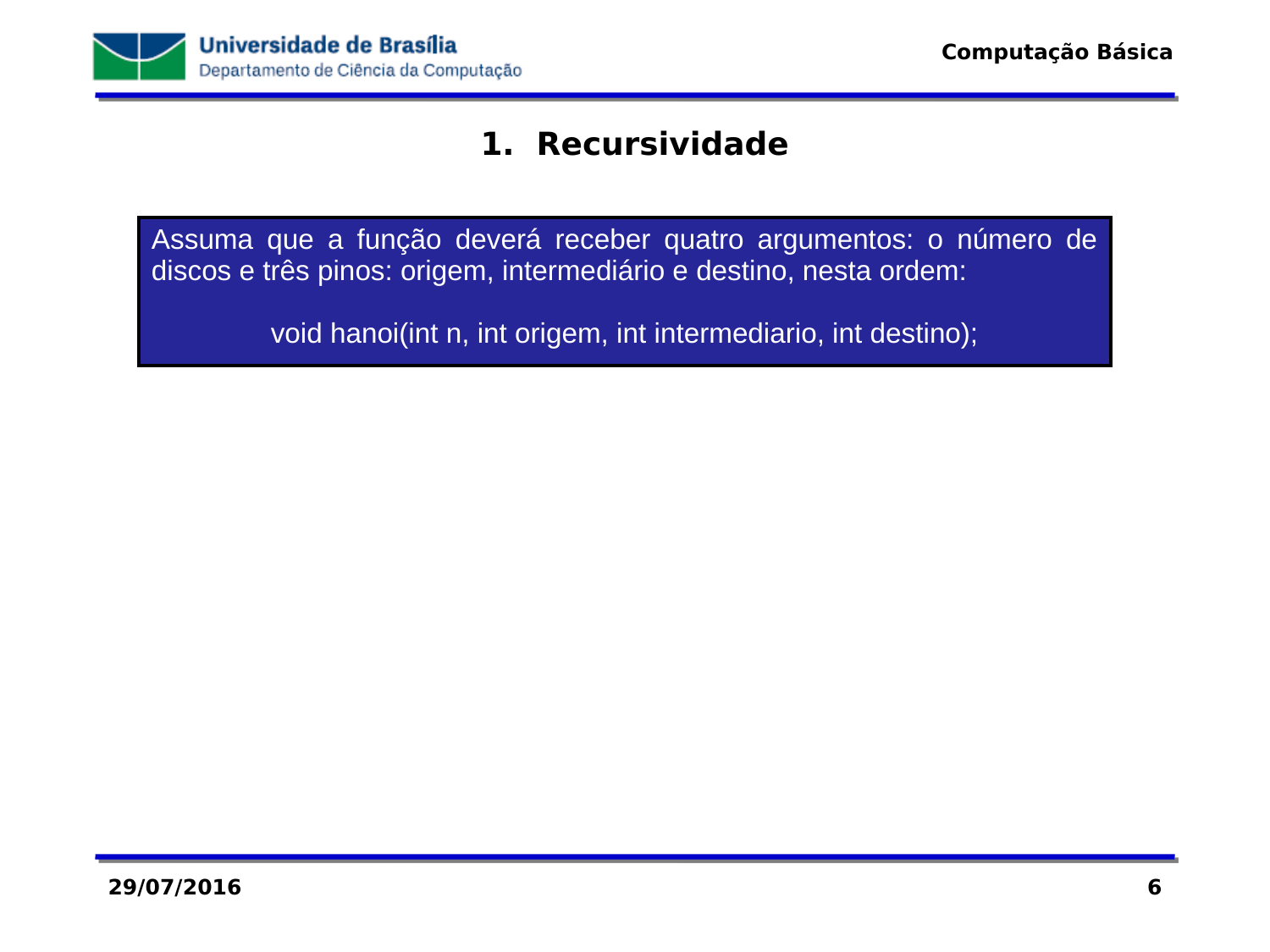

1.  Recursividade
| Assuma que a função deverá receber quatro argumentos: o número de discos e três pinos: origem, intermediário e destino, nesta ordem: void hanoi(int n, int origem, int intermediario, int destino); |
| --- |
29/07/2016
6